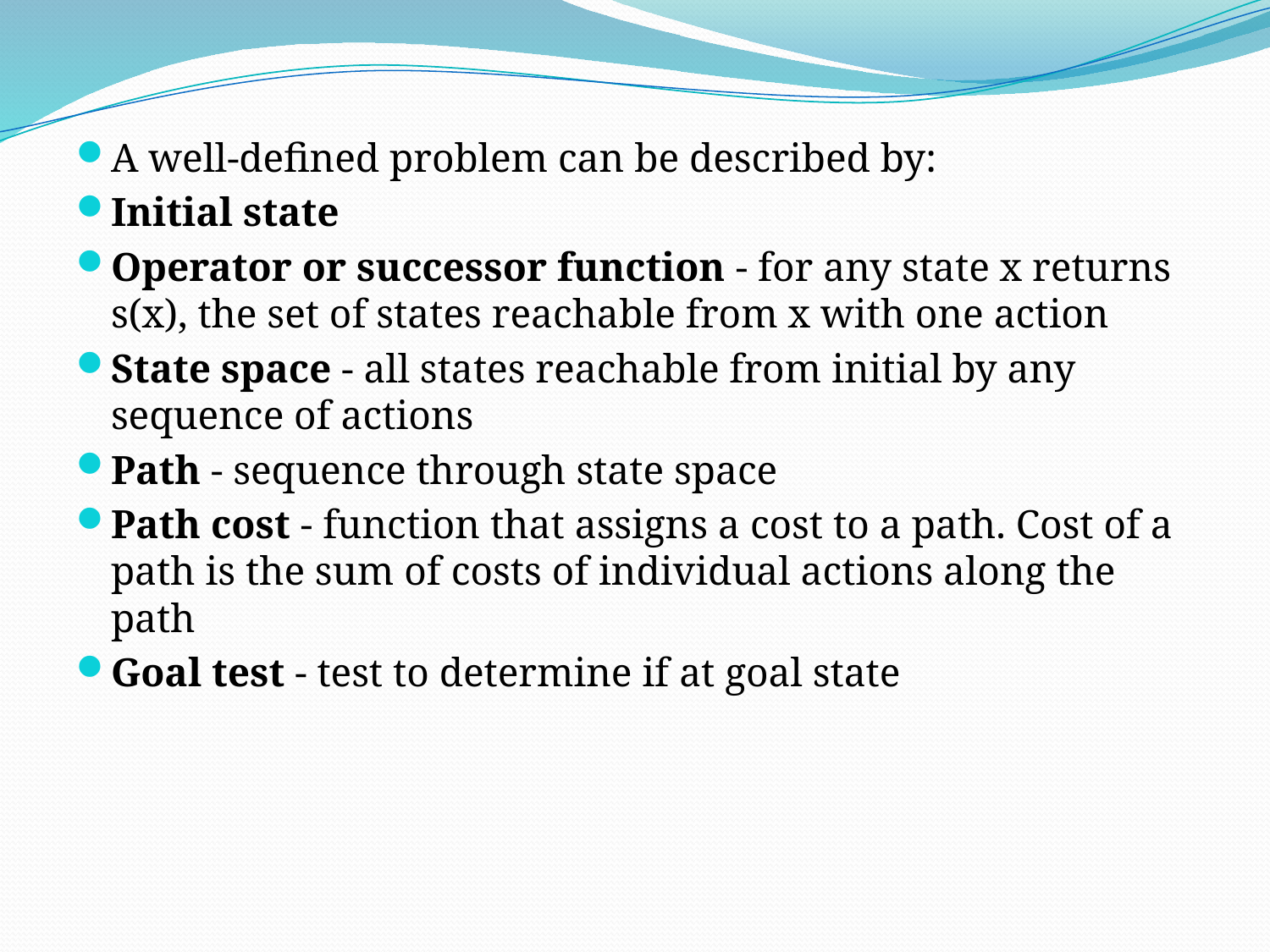

A well-defined problem can be described by:
Initial state
Operator or successor function - for any state x returns s(x), the set of states reachable from x with one action
State space - all states reachable from initial by any sequence of actions
Path - sequence through state space
Path cost - function that assigns a cost to a path. Cost of a path is the sum of costs of individual actions along the path
Goal test - test to determine if at goal state